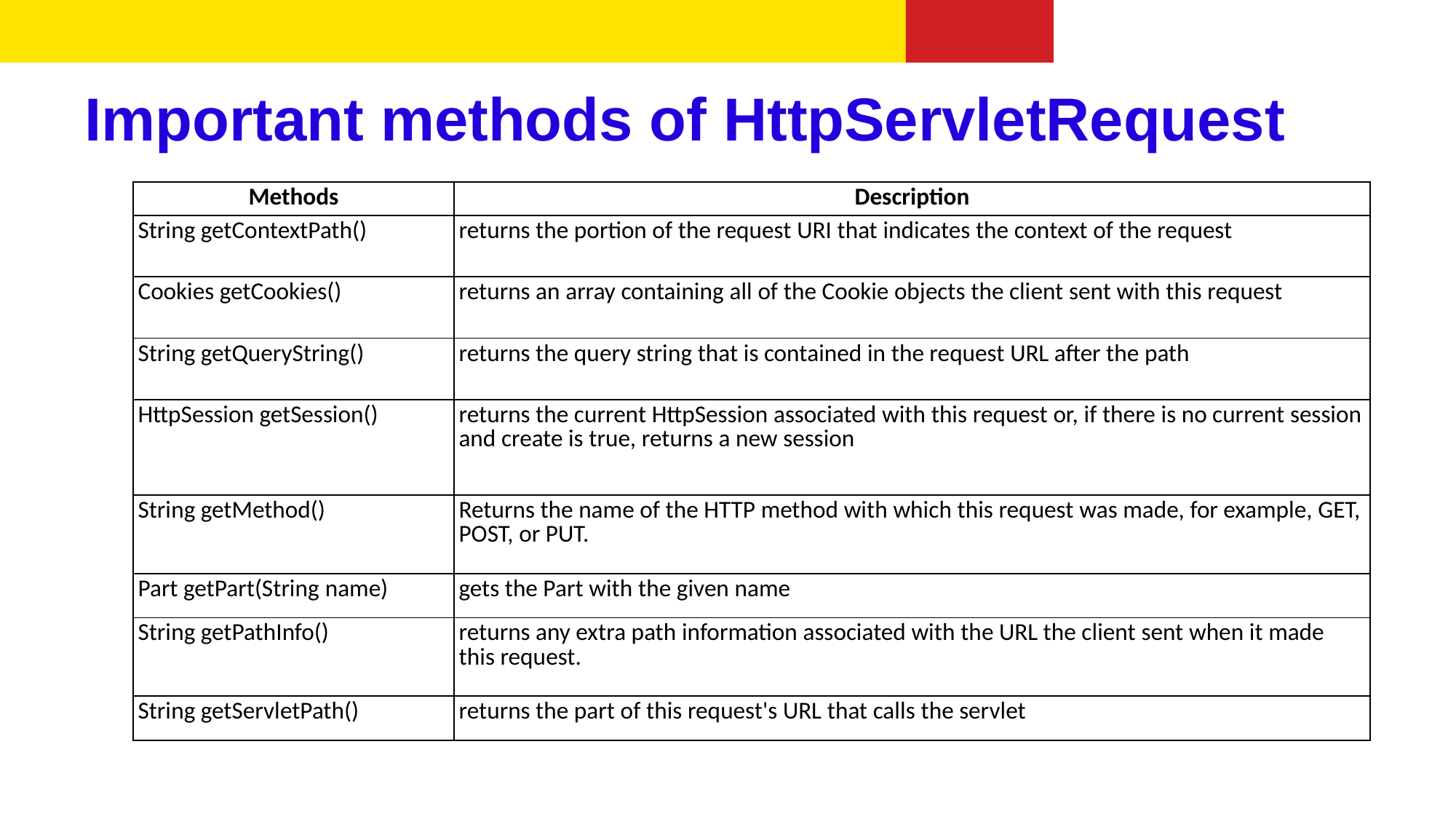

# Important methods of HttpServletRequest
| Methods | Description |
| --- | --- |
| String getContextPath() | returns the portion of the request URI that indicates the context of the request |
| Cookies getCookies() | returns an array containing all of the Cookie objects the client sent with this request |
| String getQueryString() | returns the query string that is contained in the request URL after the path |
| HttpSession getSession() | returns the current HttpSession associated with this request or, if there is no current session and create is true, returns a new session |
| String getMethod() | Returns the name of the HTTP method with which this request was made, for example, GET, POST, or PUT. |
| Part getPart(String name) | gets the Part with the given name |
| String getPathInfo() | returns any extra path information associated with the URL the client sent when it made this request. |
| String getServletPath() | returns the part of this request's URL that calls the servlet |